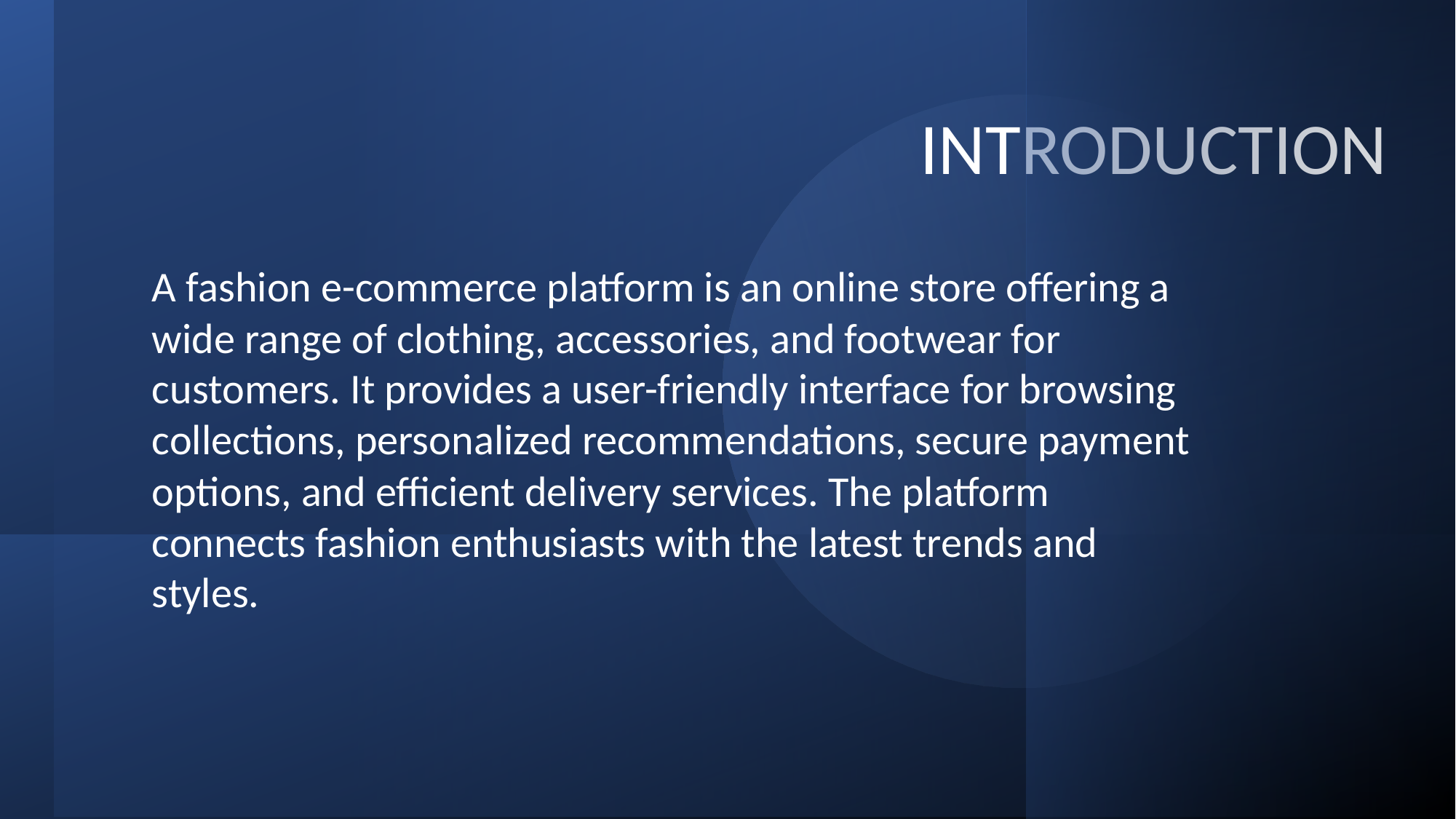

# INTRODUCTION

A fashion e-commerce platform is an online store offering a wide range of clothing, accessories, and footwear for customers. It provides a user-friendly interface for browsing collections, personalized recommendations, secure payment options, and efficient delivery services. The platform connects fashion enthusiasts with the latest trends and styles.